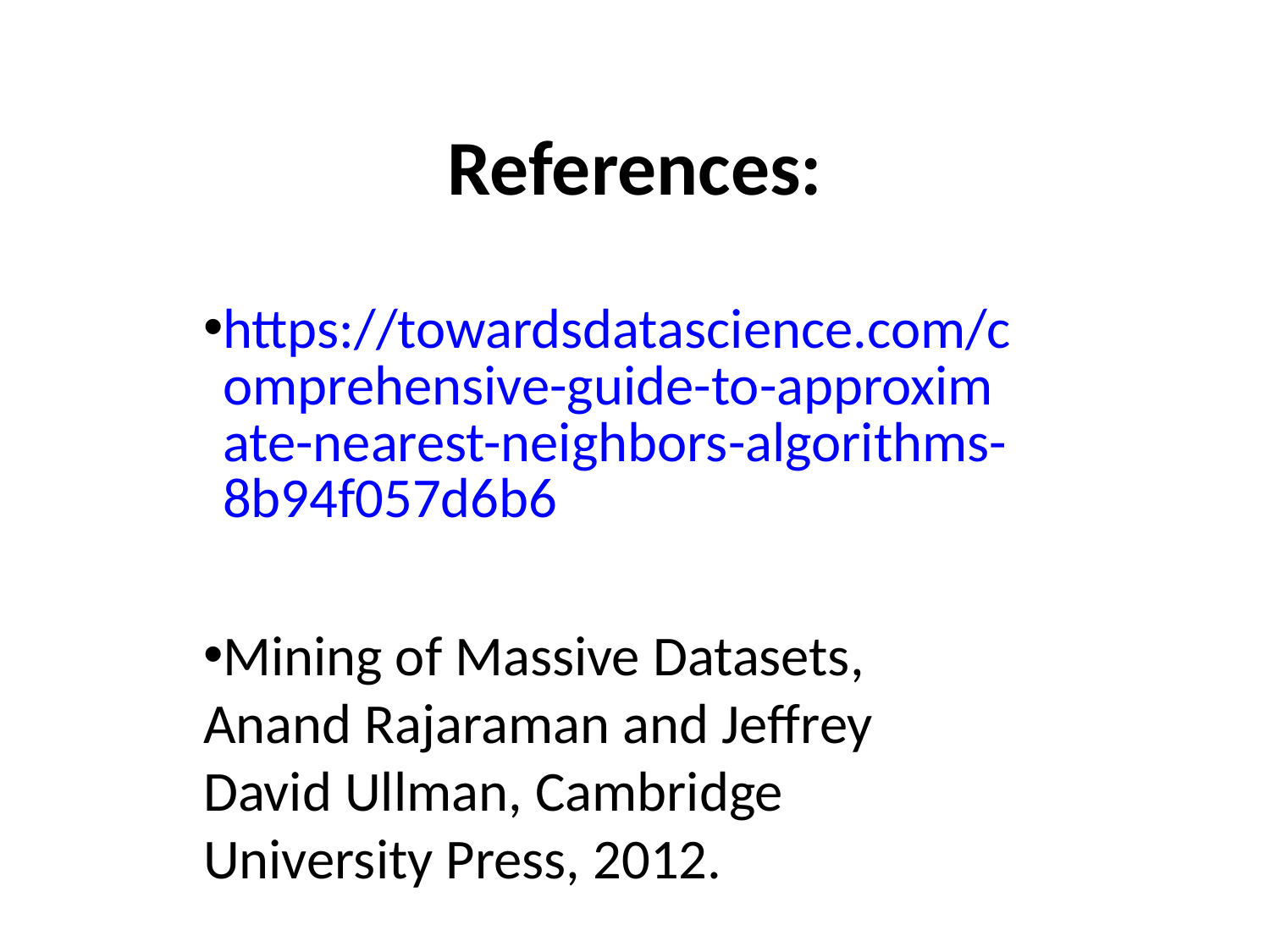

References:
https://towardsdatascience.com/comprehensive-guide-to-approximate-nearest-neighbors-algorithms-8b94f057d6b6

Mining of Massive Datasets, Anand Rajaraman and Jeffrey David Ullman, Cambridge University Press, 2012.